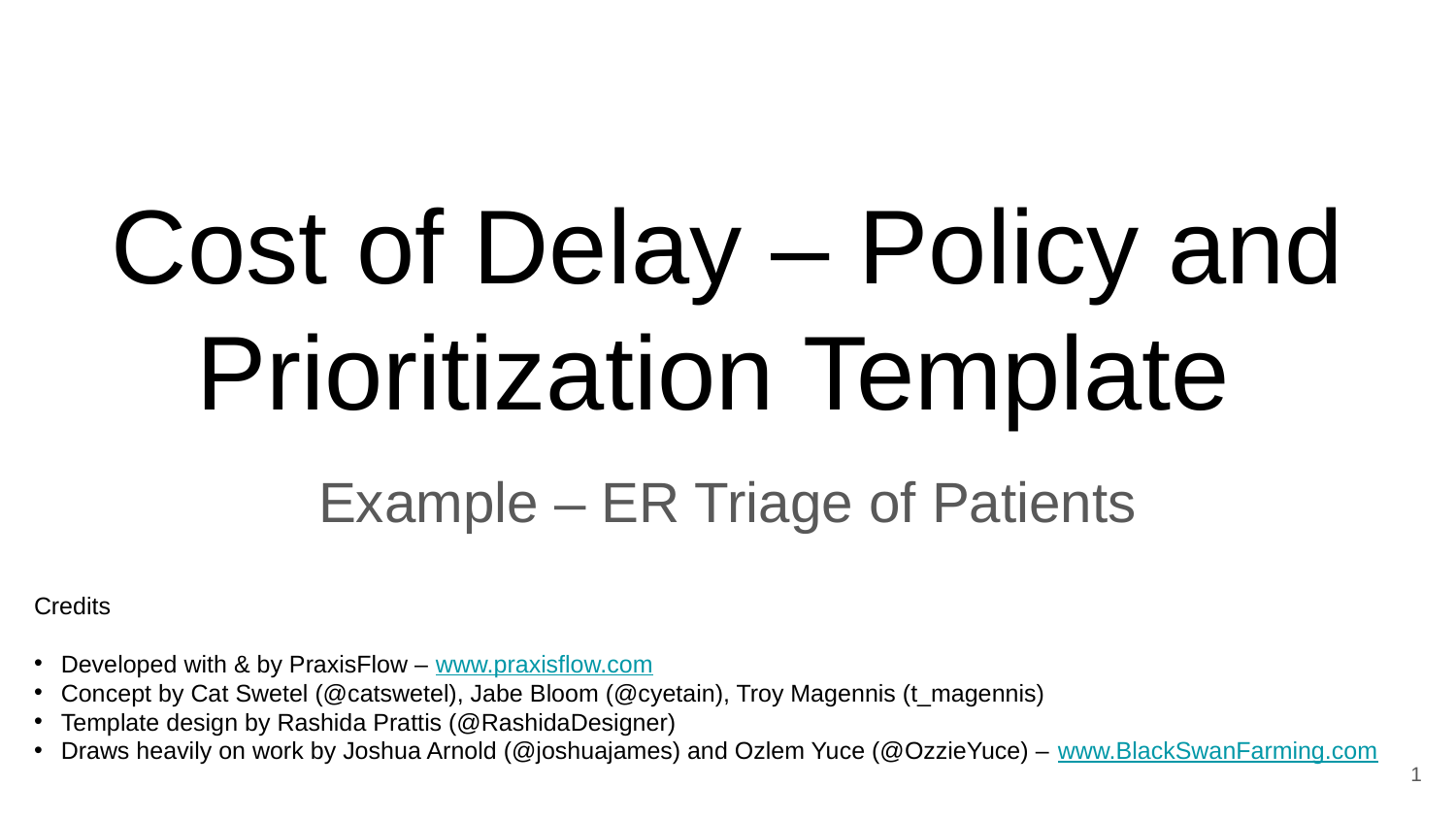

# Cost of Delay – Policy and Prioritization Template
Example – ER Triage of Patients
Credits

Developed with & by PraxisFlow – www.praxisflow.com
Concept by Cat Swetel (@catswetel), Jabe Bloom (@cyetain), Troy Magennis (t_magennis)
Template design by Rashida Prattis (@RashidaDesigner)
Draws heavily on work by Joshua Arnold (@joshuajames) and Ozlem Yuce (@OzzieYuce) – www.BlackSwanFarming.com

1